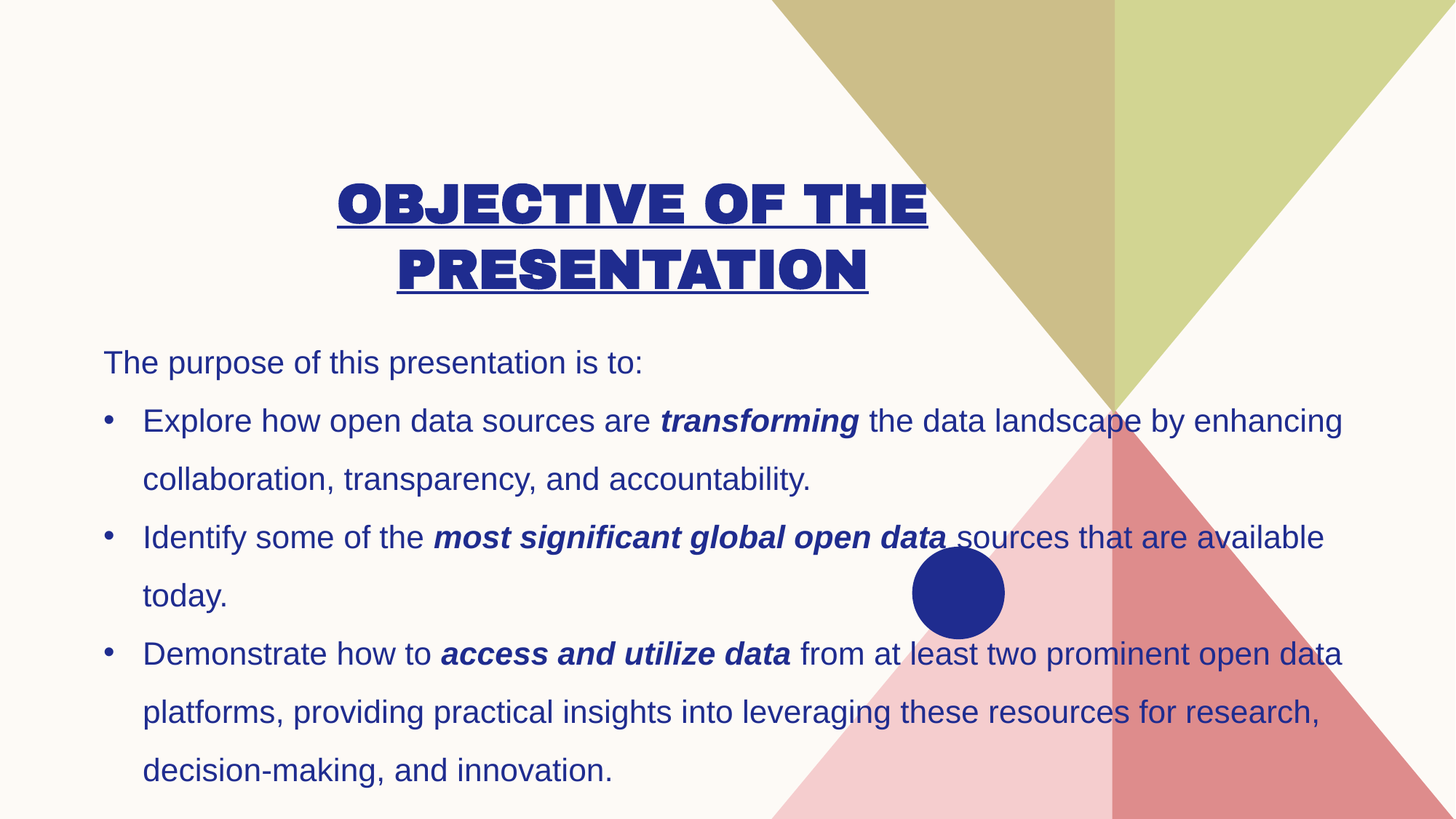

# OBJECTIVE OF THE PRESENTATION
The purpose of this presentation is to:
Explore how open data sources are transforming the data landscape by enhancing collaboration, transparency, and accountability.
Identify some of the most significant global open data sources that are available today.
Demonstrate how to access and utilize data from at least two prominent open data platforms, providing practical insights into leveraging these resources for research, decision-making, and innovation.